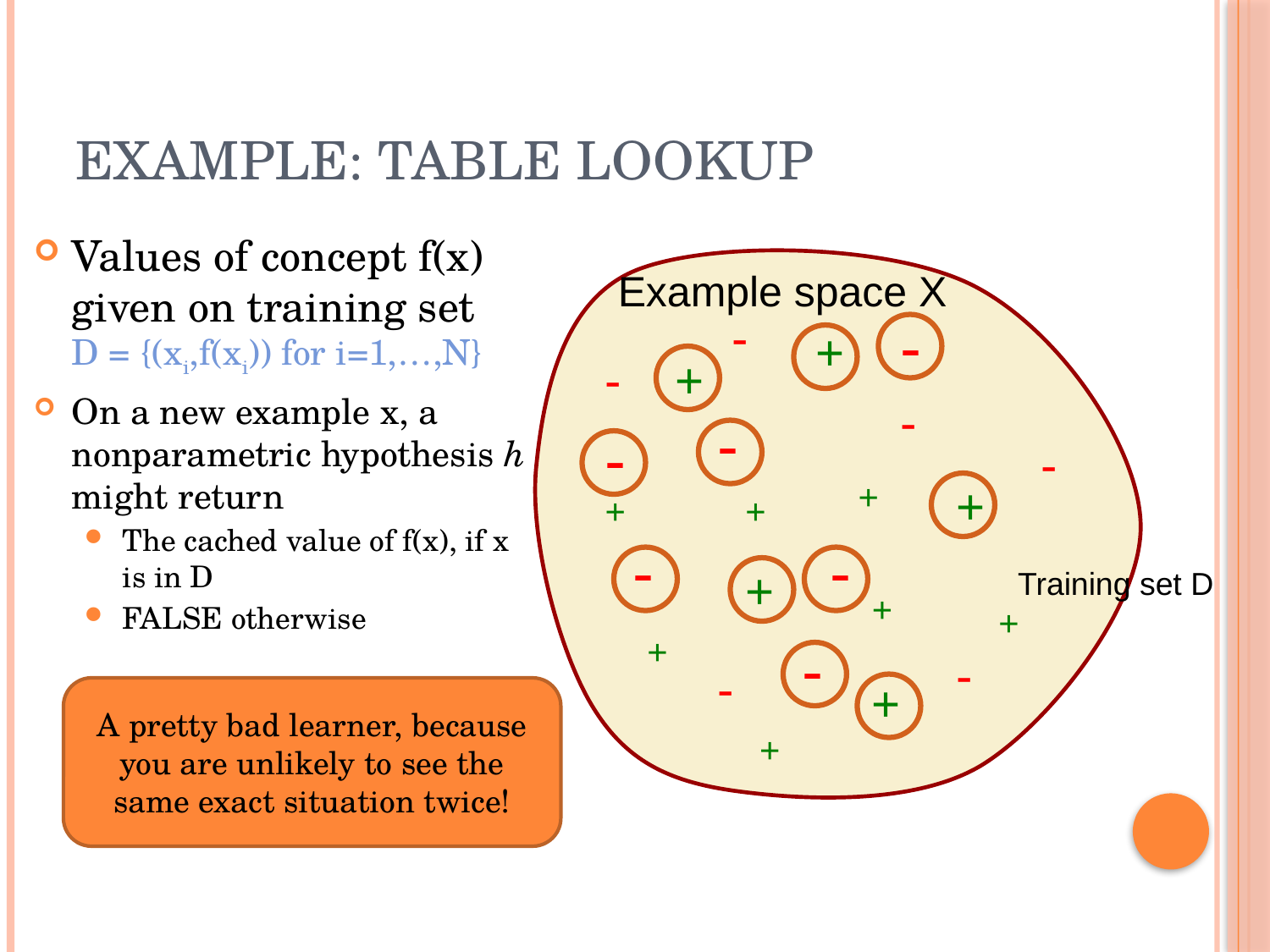

# Example: Table lookup
Values of concept f(x) given on training set
D = {(xi,f(xi)) for i=1,…,N}
On a new example x, a nonparametric hypothesis h might return
The cached value of f(x), if x is in D
FALSE otherwise

Example space X
-
-
-
-
+
+
+
+
+
+
-
-
+
-
+
+
-
-
+
-
-
+
-
+

Training set D

A pretty bad learner, because you are unlikely to see the same exact situation twice!